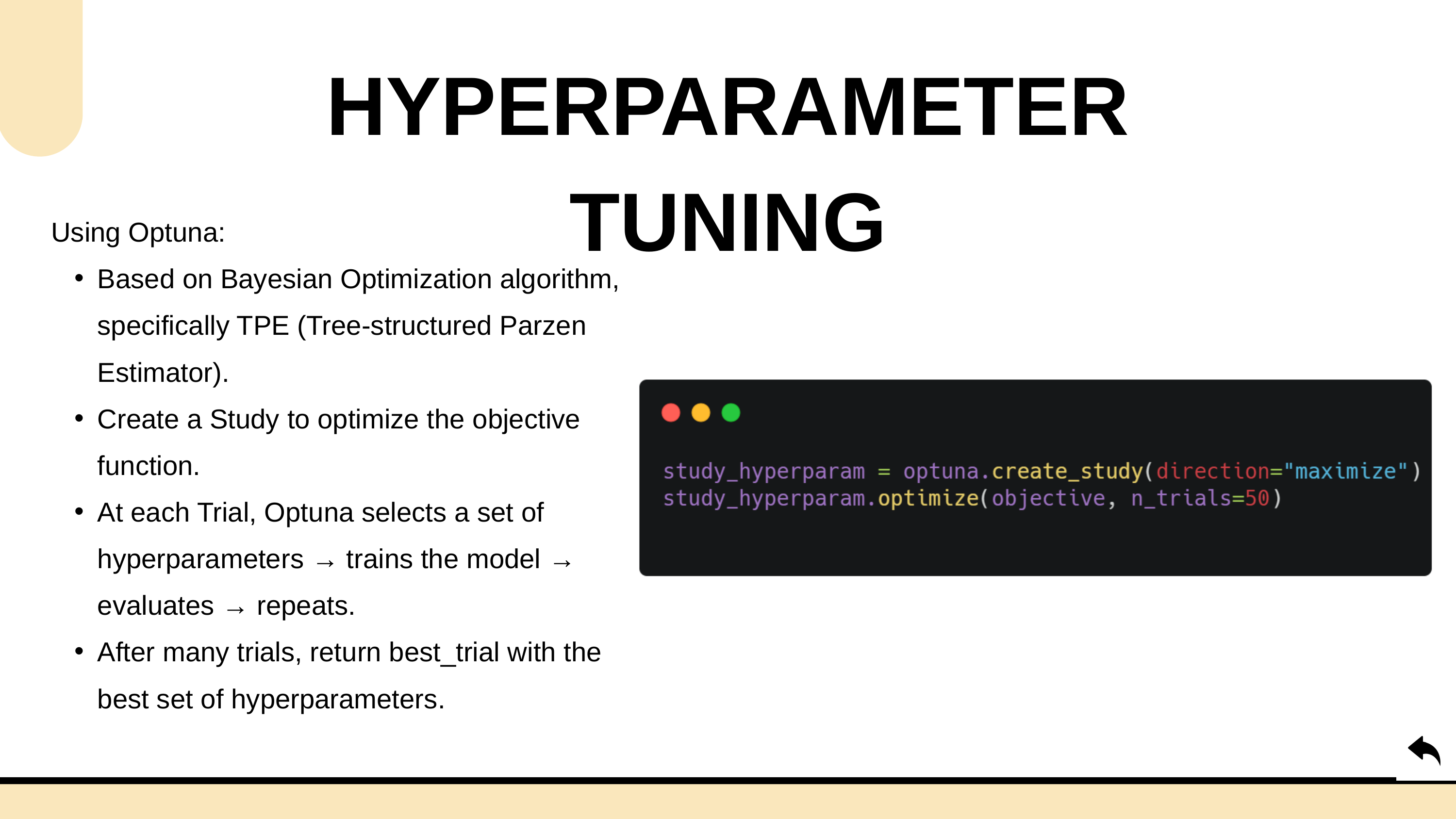

HYPERPARAMETER TUNING
Using Optuna:
Based on Bayesian Optimization algorithm, specifically TPE (Tree-structured Parzen Estimator).
Create a Study to optimize the objective function.
At each Trial, Optuna selects a set of hyperparameters → trains the model → evaluates → repeats.
After many trials, return best_trial with the best set of hyperparameters.